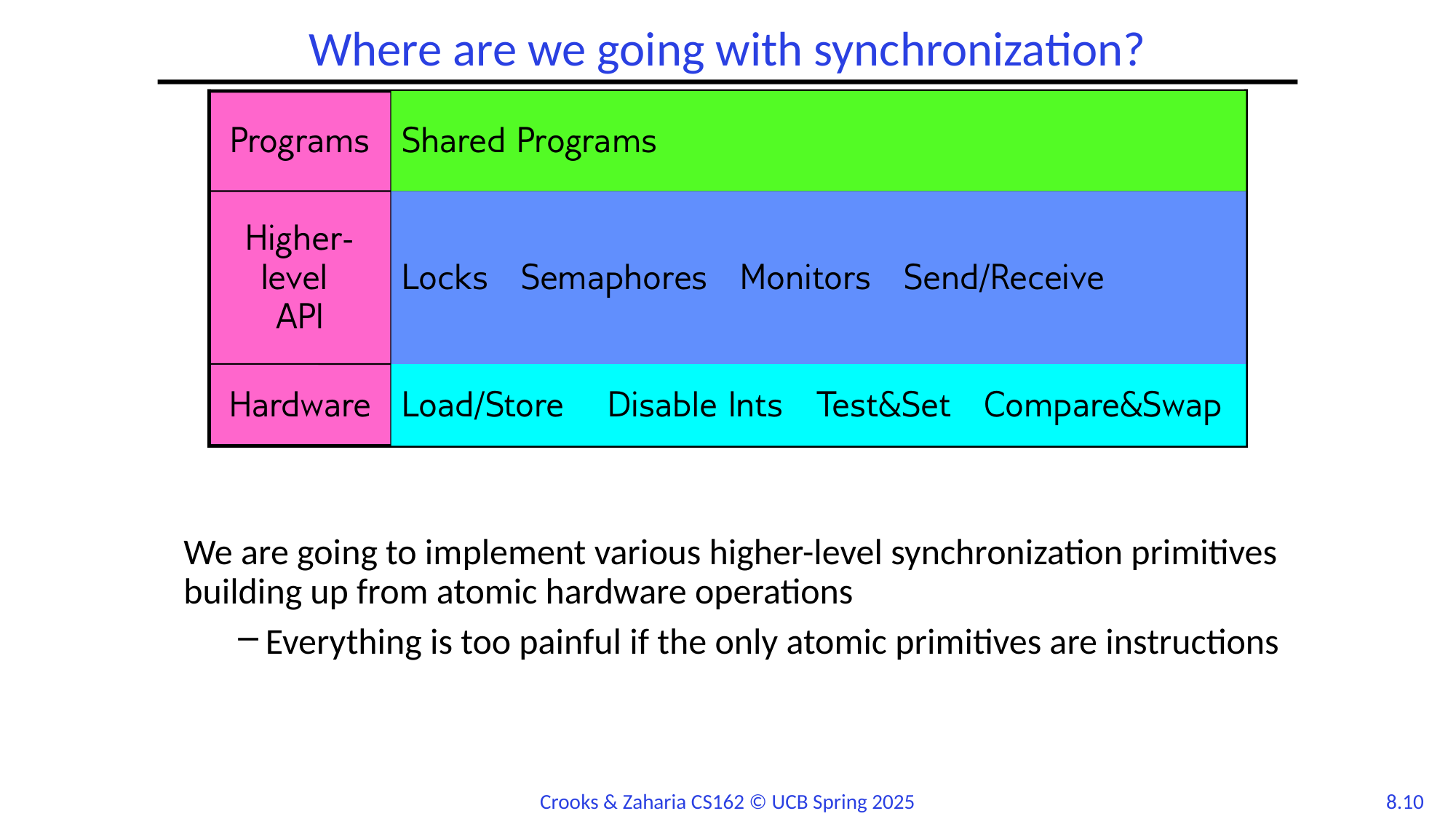

# Where are we going with synchronization?
Programs
Higher-level
API
Hardware

Shared Programs
Locks   Semaphores   Monitors   Send/Receive
Load/Store    Disable Ints   Test&Set   Compare&Swap
We are going to implement various higher-level synchronization primitives building up from atomic hardware operations
Everything is too painful if the only atomic primitives are instructions